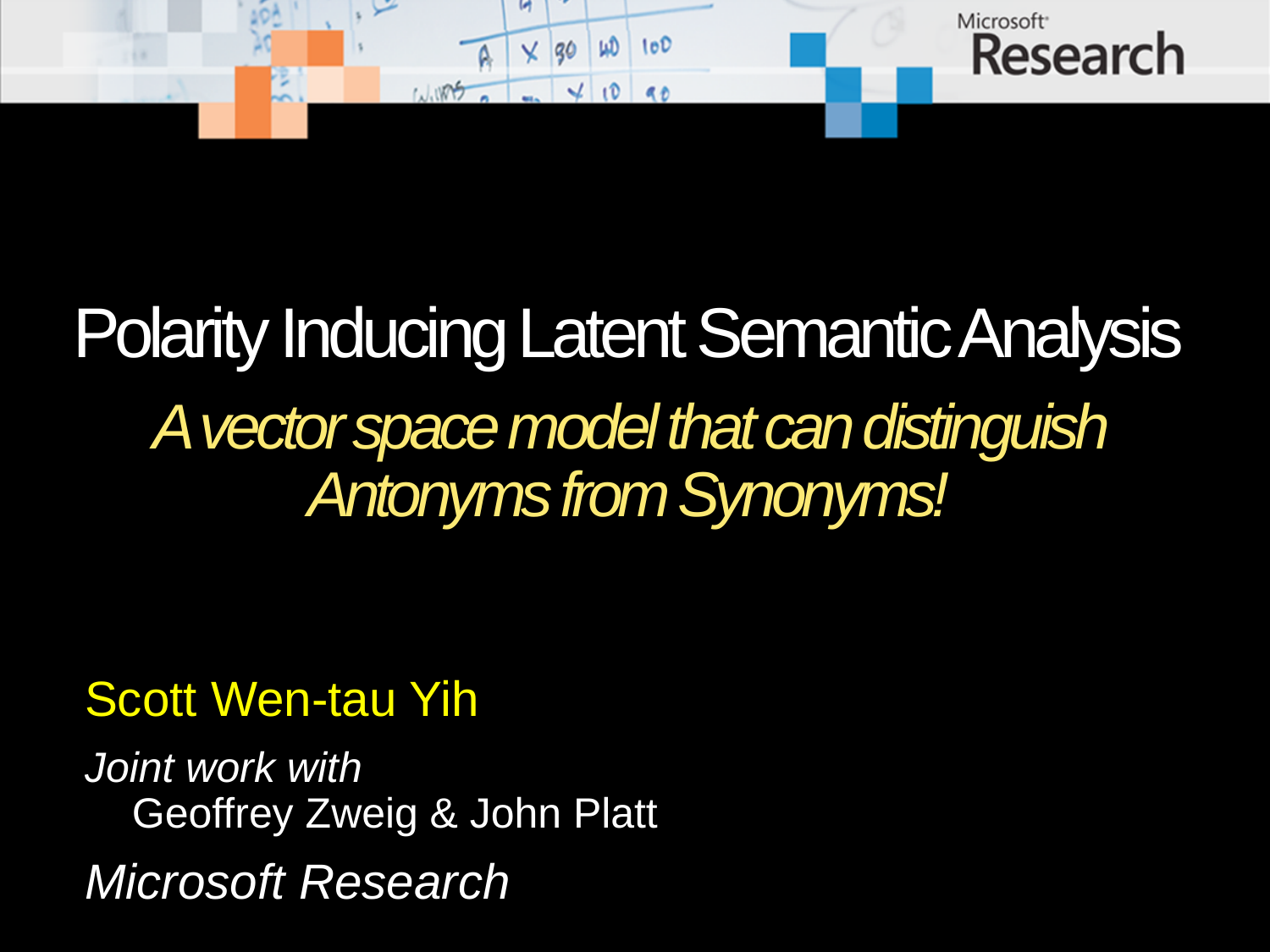

# Polarity Inducing Latent Semantic Analysis
A vector space model that can distinguish Antonyms from Synonyms!
Scott Wen-tau Yih
Joint work with
    Geoffrey Zweig & John Platt

Microsoft Research